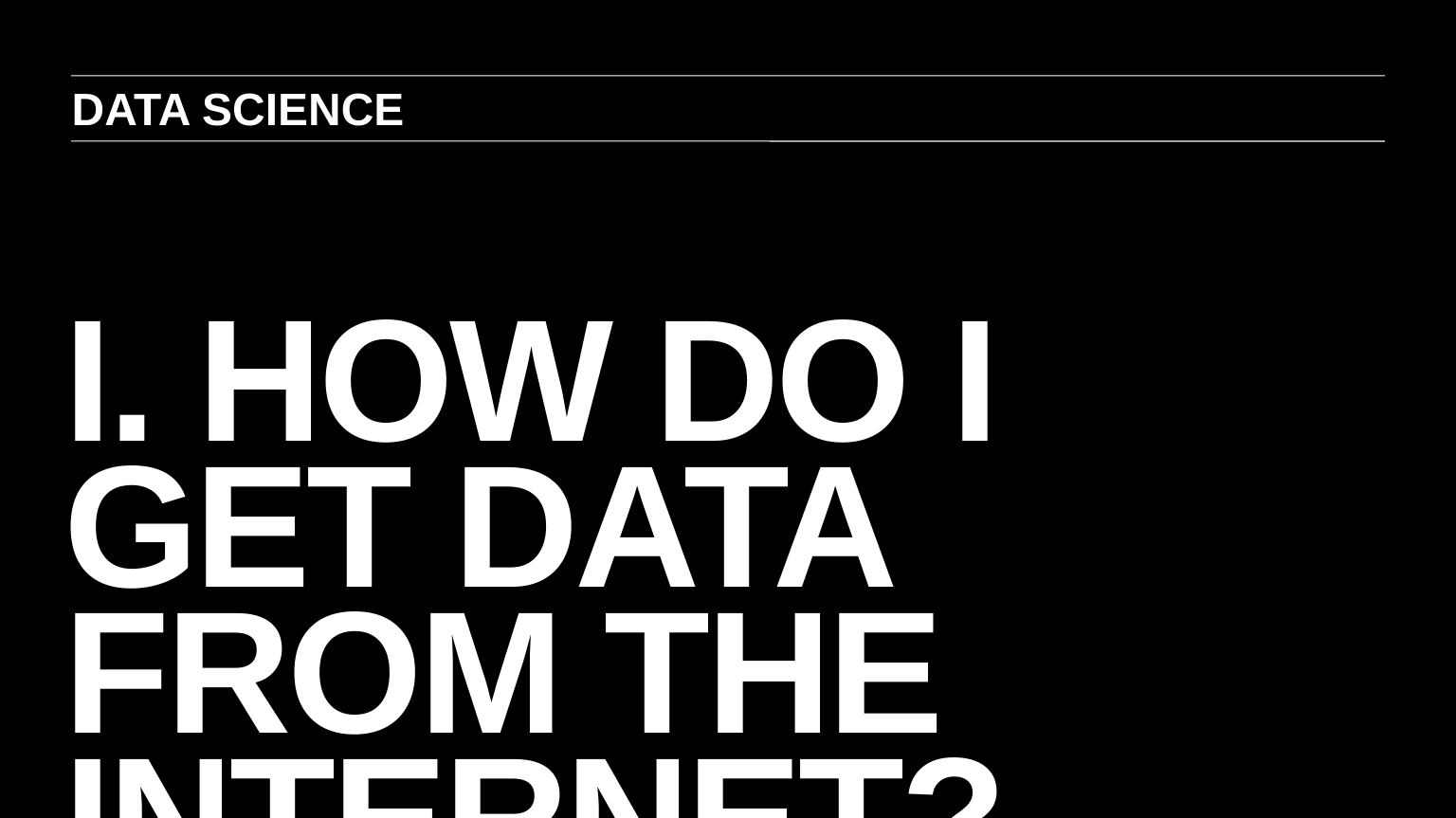

Data science
# i. How do I get data from the internet?